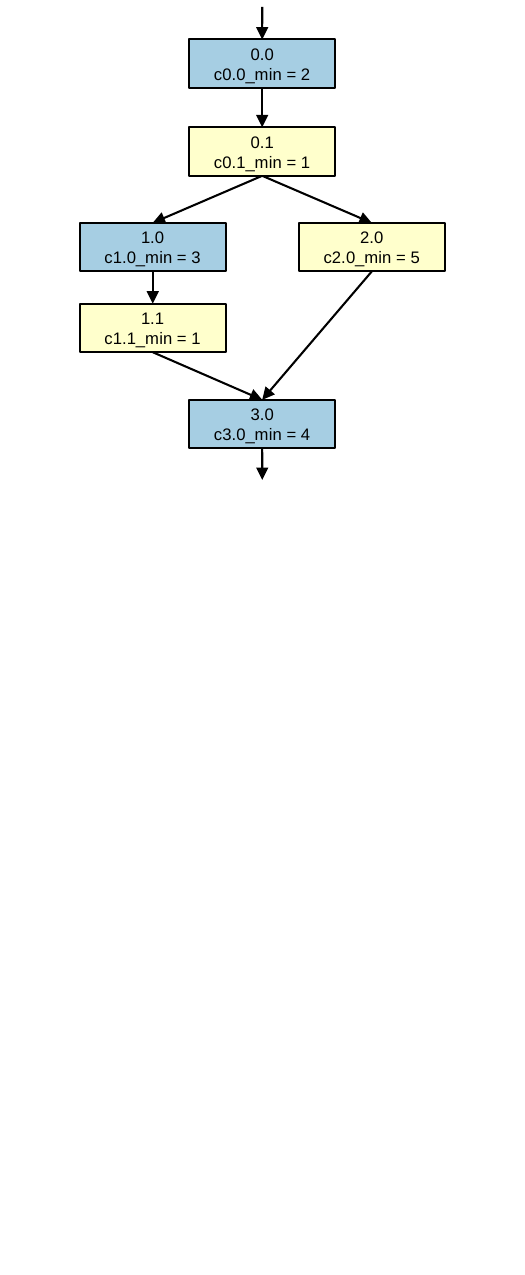

0.0
c0.0_min = 2
0.1
c0.1_min = 1
2.0
c2.0_min = 5
1.0
c1.0_min = 3
1.1
c1.1_min = 1
3.0
c3.0_min = 4